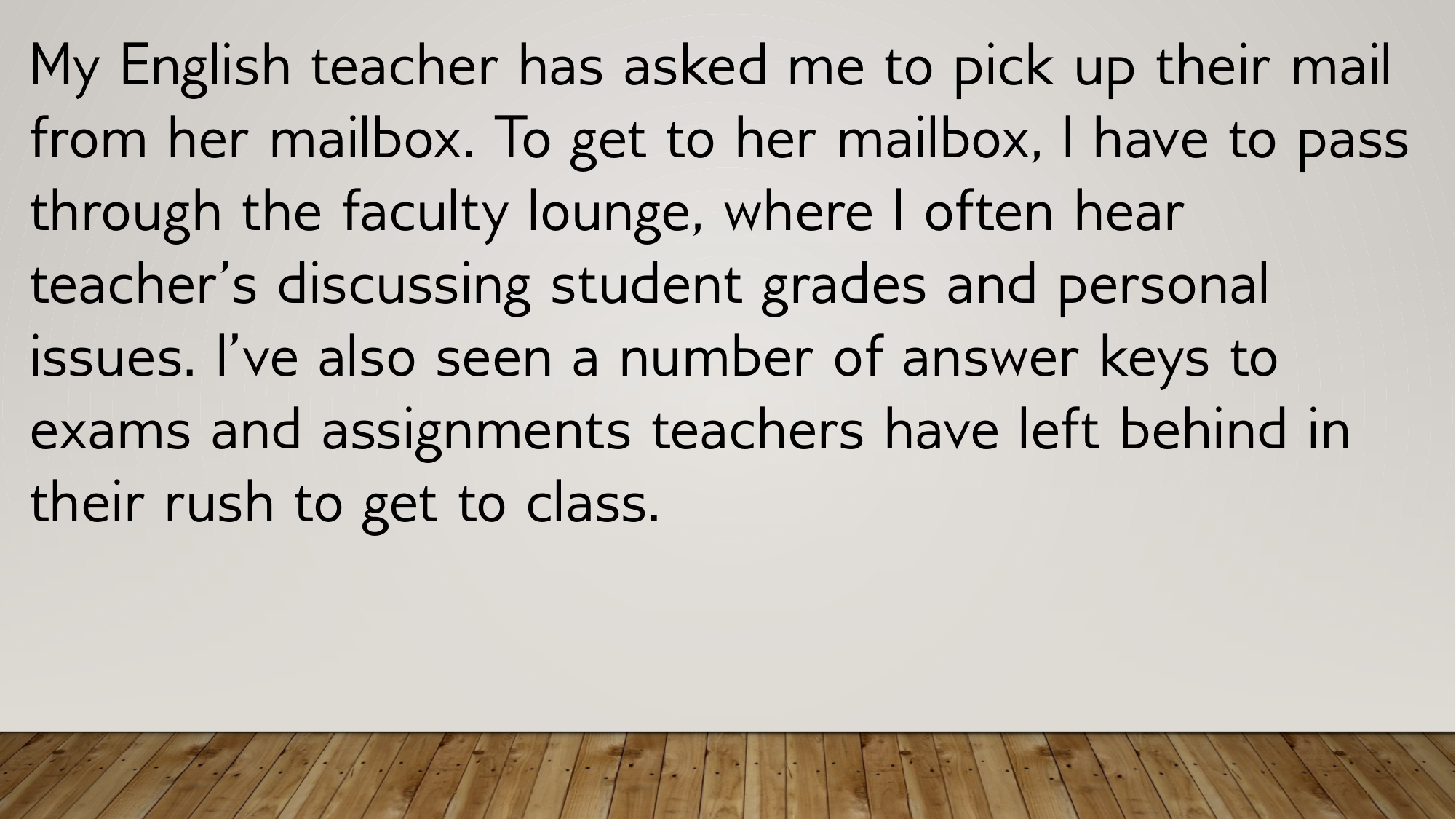

My English teacher has asked me to pick up their mail from her mailbox. To get to her mailbox, I have to pass through the faculty lounge, where I often hear teacher’s discussing student grades and personal issues. I’ve also seen a number of answer keys to exams and assignments teachers have left behind in their rush to get to class.